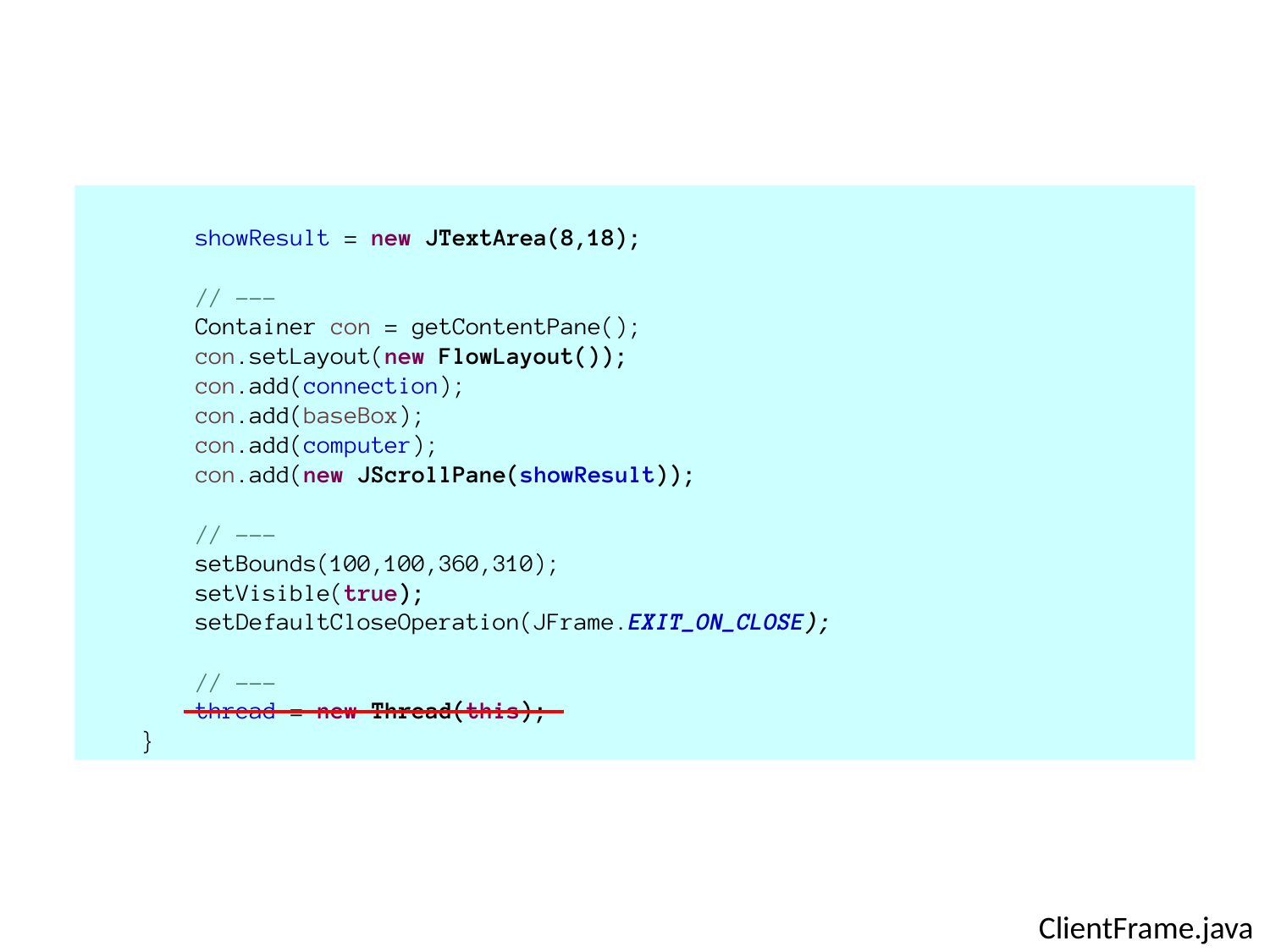

showResult = new JTextArea(8,18);

        // ---
        Container con = getContentPane();
        con.setLayout(new FlowLayout());
        con.add(connection);
        con.add(baseBox);
        con.add(computer);
        con.add(new JScrollPane(showResult));

        // ---
        setBounds(100,100,360,310);
        setVisible(true);
        setDefaultCloseOperation(JFrame.EXIT_ON_CLOSE);

        // ---
        thread = new Thread(this);
    }
ClientFrame.java